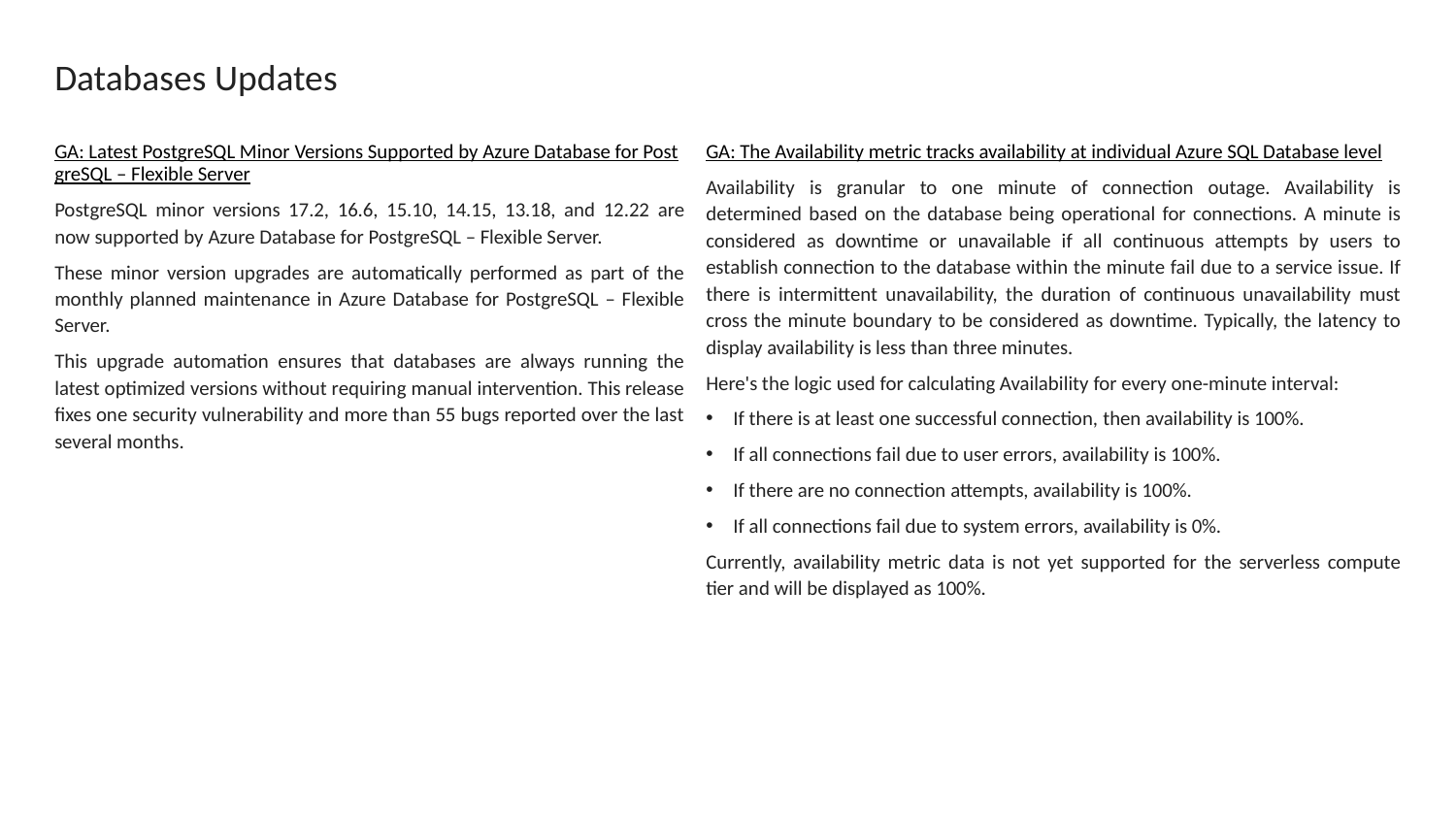

# Databases Updates
GA: Latest PostgreSQL Minor Versions Supported by Azure Database for PostgreSQL – Flexible Server
PostgreSQL minor versions 17.2, 16.6, 15.10, 14.15, 13.18, and 12.22 are now supported by Azure Database for PostgreSQL – Flexible Server.
These minor version upgrades are automatically performed as part of the monthly planned maintenance in Azure Database for PostgreSQL – Flexible Server.
This upgrade automation ensures that databases are always running the latest optimized versions without requiring manual intervention. This release fixes one security vulnerability and more than 55 bugs reported over the last several months.
GA: The Availability metric tracks availability at individual Azure SQL Database level
Availability is granular to one minute of connection outage. Availability is determined based on the database being operational for connections. A minute is considered as downtime or unavailable if all continuous attempts by users to establish connection to the database within the minute fail due to a service issue. If there is intermittent unavailability, the duration of continuous unavailability must cross the minute boundary to be considered as downtime. Typically, the latency to display availability is less than three minutes.
Here's the logic used for calculating Availability for every one-minute interval:
If there is at least one successful connection, then availability is 100%.
If all connections fail due to user errors, availability is 100%.
If there are no connection attempts, availability is 100%.
If all connections fail due to system errors, availability is 0%.
Currently, availability metric data is not yet supported for the serverless compute tier and will be displayed as 100%.